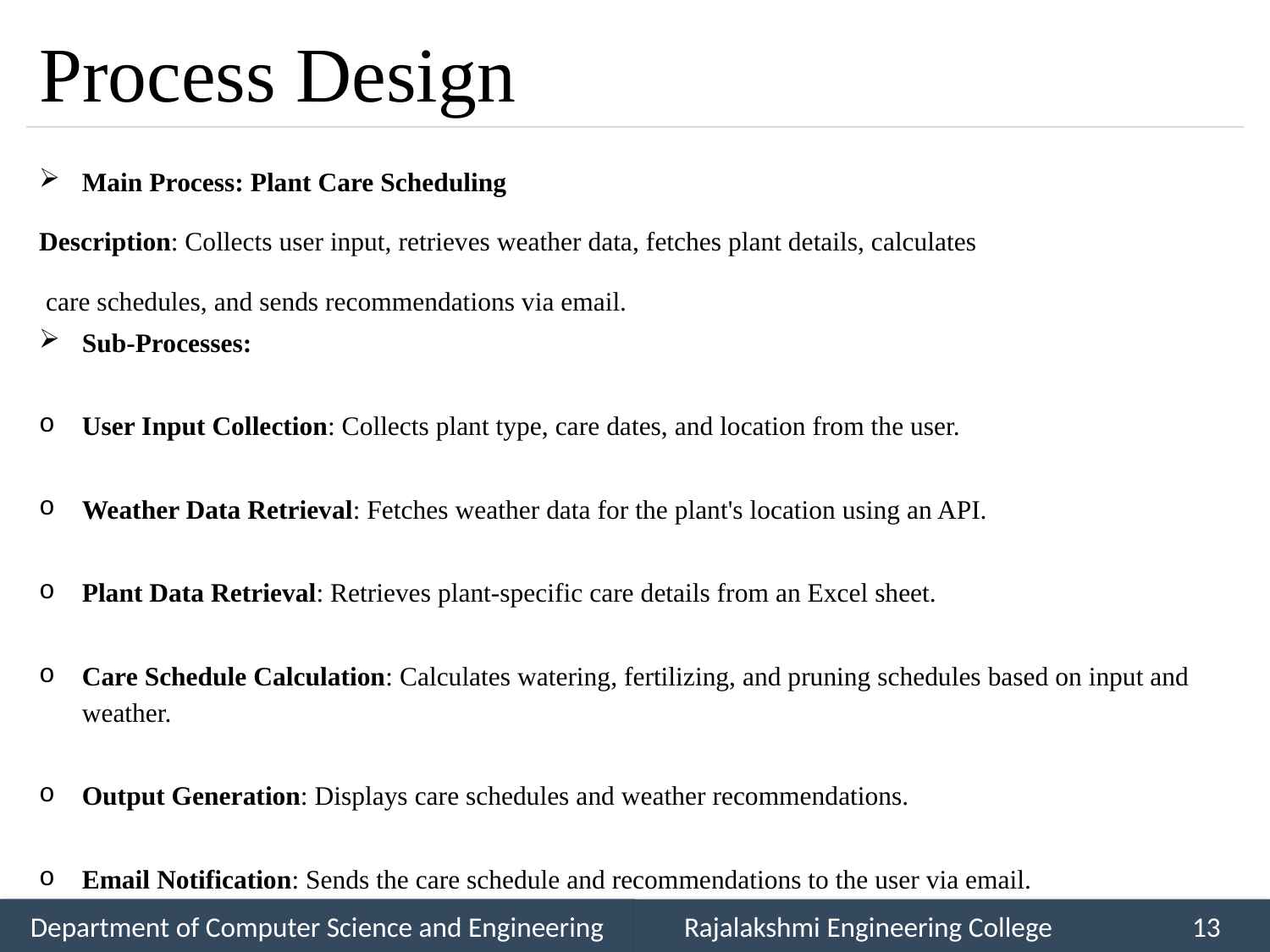

# Process Design
Main Process: Plant Care Scheduling
Description: Collects user input, retrieves weather data, fetches plant details, calculates
 care schedules, and sends recommendations via email.
Sub-Processes:

User Input Collection: Collects plant type, care dates, and location from the user.

Weather Data Retrieval: Fetches weather data for the plant's location using an API.

Plant Data Retrieval: Retrieves plant-specific care details from an Excel sheet.

Care Schedule Calculation: Calculates watering, fertilizing, and pruning schedules based on input and weather.

Output Generation: Displays care schedules and weather recommendations.

Email Notification: Sends the care schedule and recommendations to the user via email.